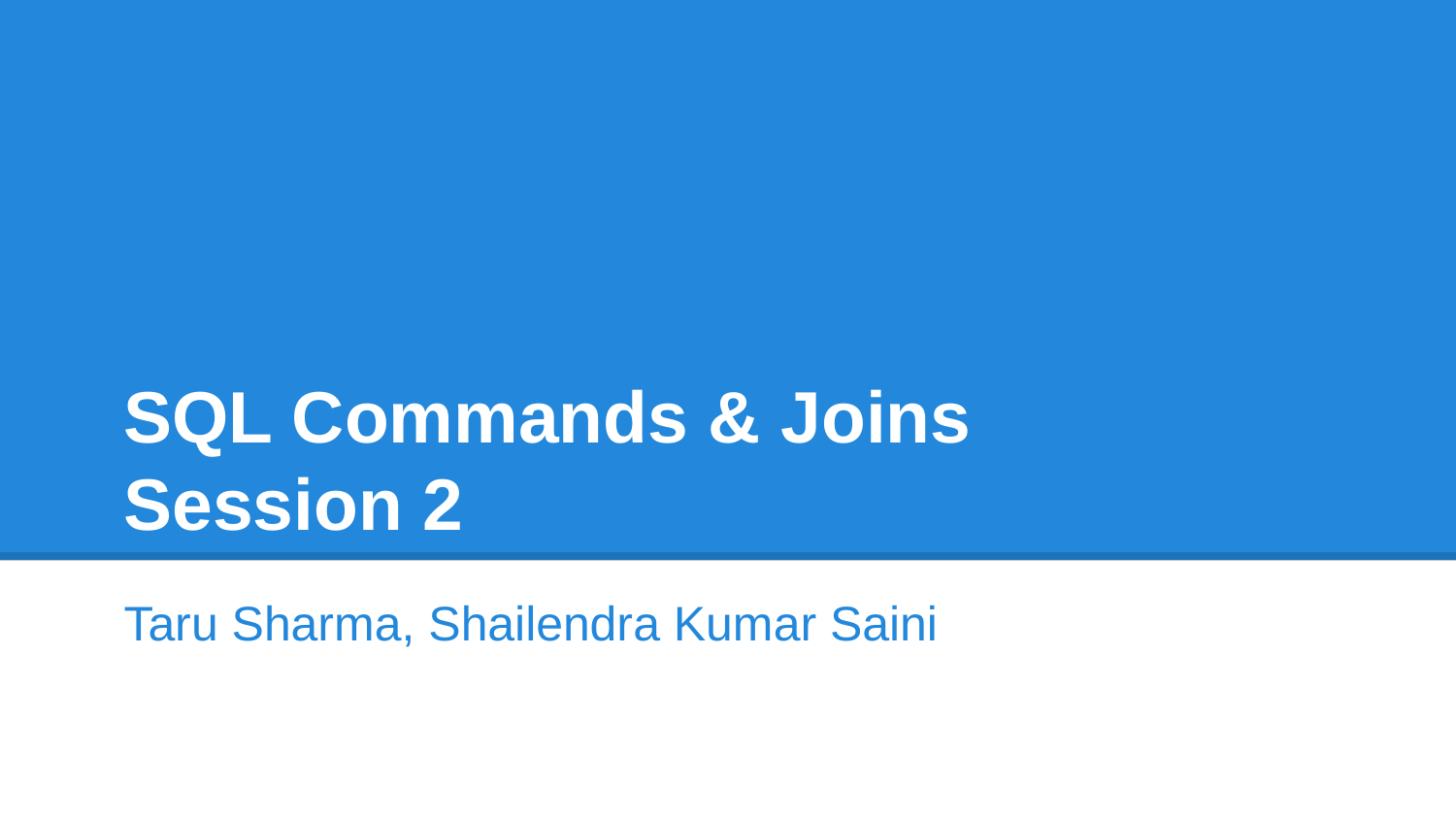

# SQL Commands & Joins
Session 2
Taru Sharma, Shailendra Kumar Saini